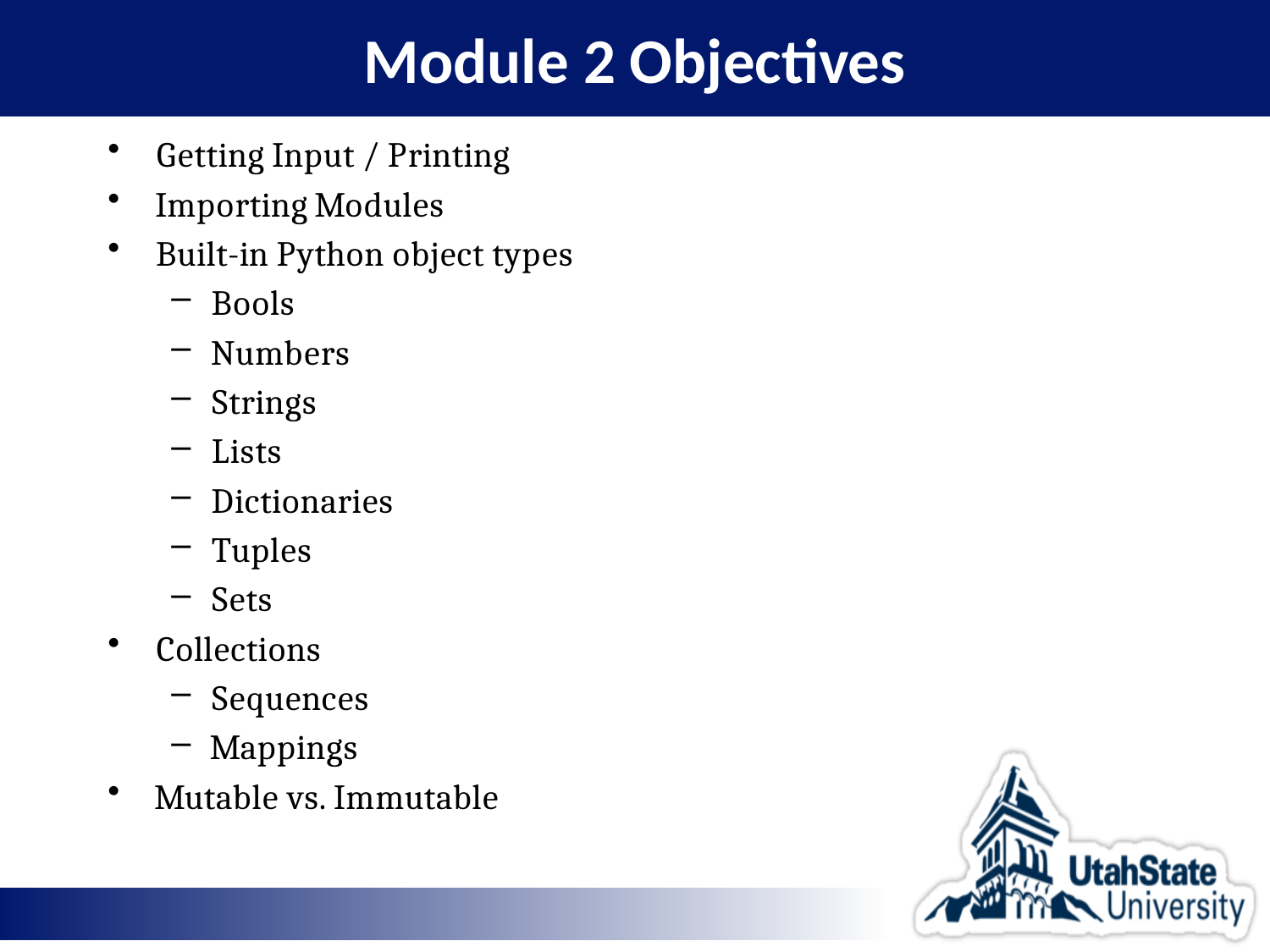

# Module 2 Objectives
Getting Input / Printing
Importing Modules
Built-in Python object types
Bools
Numbers
Strings
Lists
Dictionaries
Tuples
Sets
Collections
Sequences
Mappings
Mutable vs. Immutable